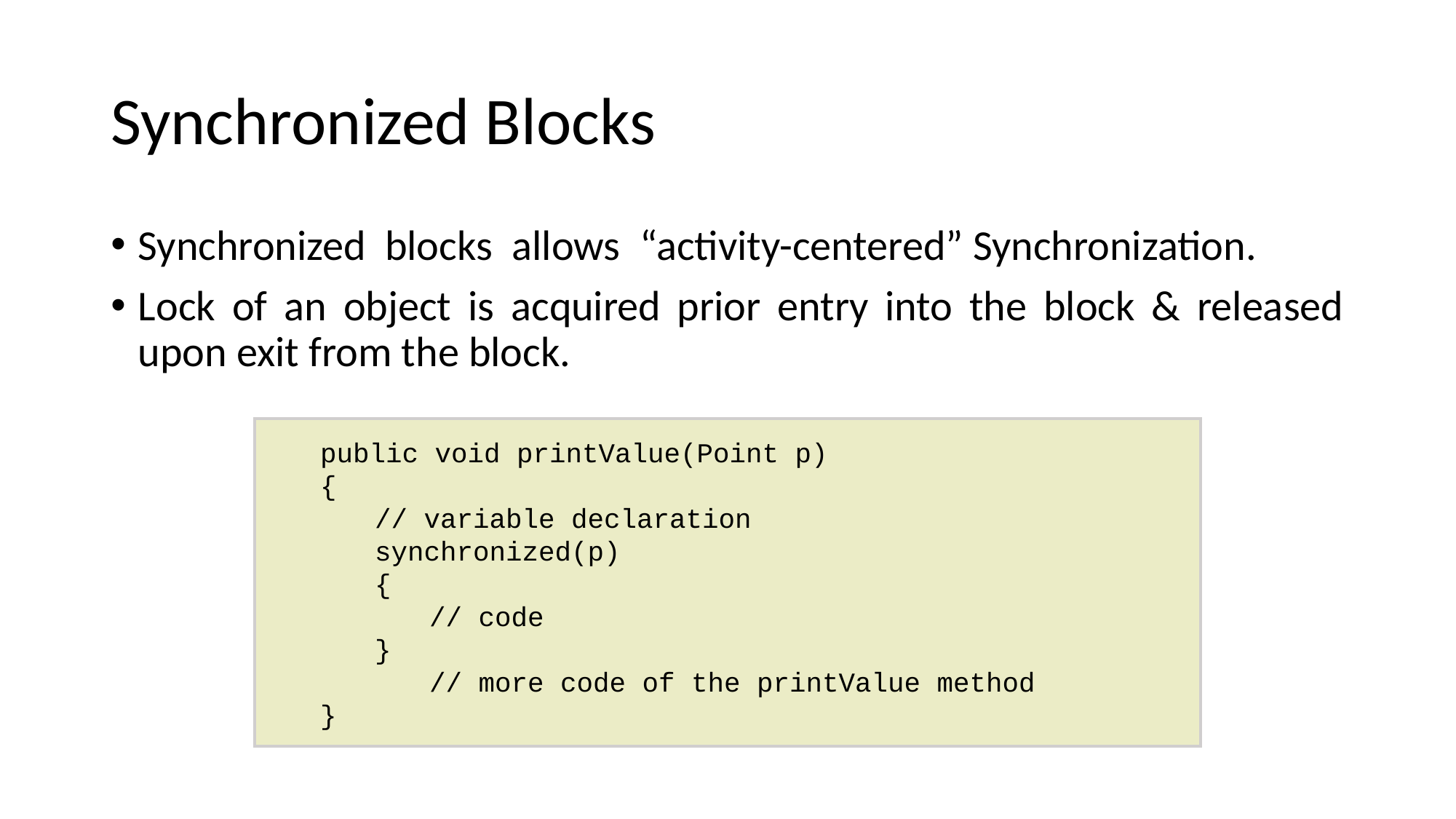

# Synchronized Blocks
Synchronized  blocks  allows  “activity-centered” Synchronization.
Lock of an object is acquired prior entry into the block & released upon exit from the block.
public void printValue(Point p)
{
// variable declaration
synchronized(p)
{
// code
}
// more code of the printValue method
}